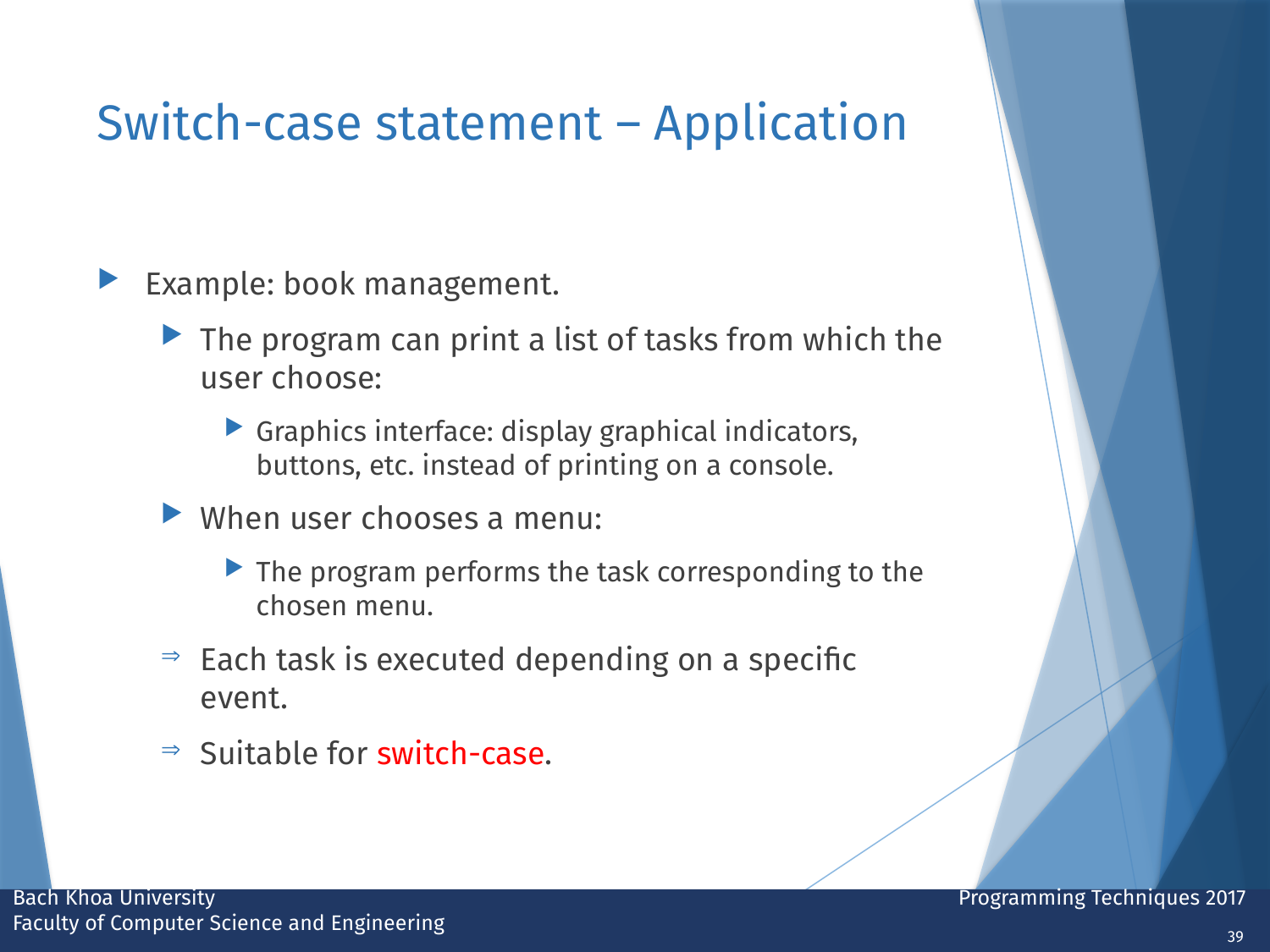

# Switch-case statement – Application
Example: book management.
The program can print a list of tasks from which the user choose:
Graphics interface: display graphical indicators, buttons, etc. instead of printing on a console.
When user chooses a menu:
The program performs the task corresponding to the chosen menu.
Each task is executed depending on a specific event.
Suitable for switch-case.
39